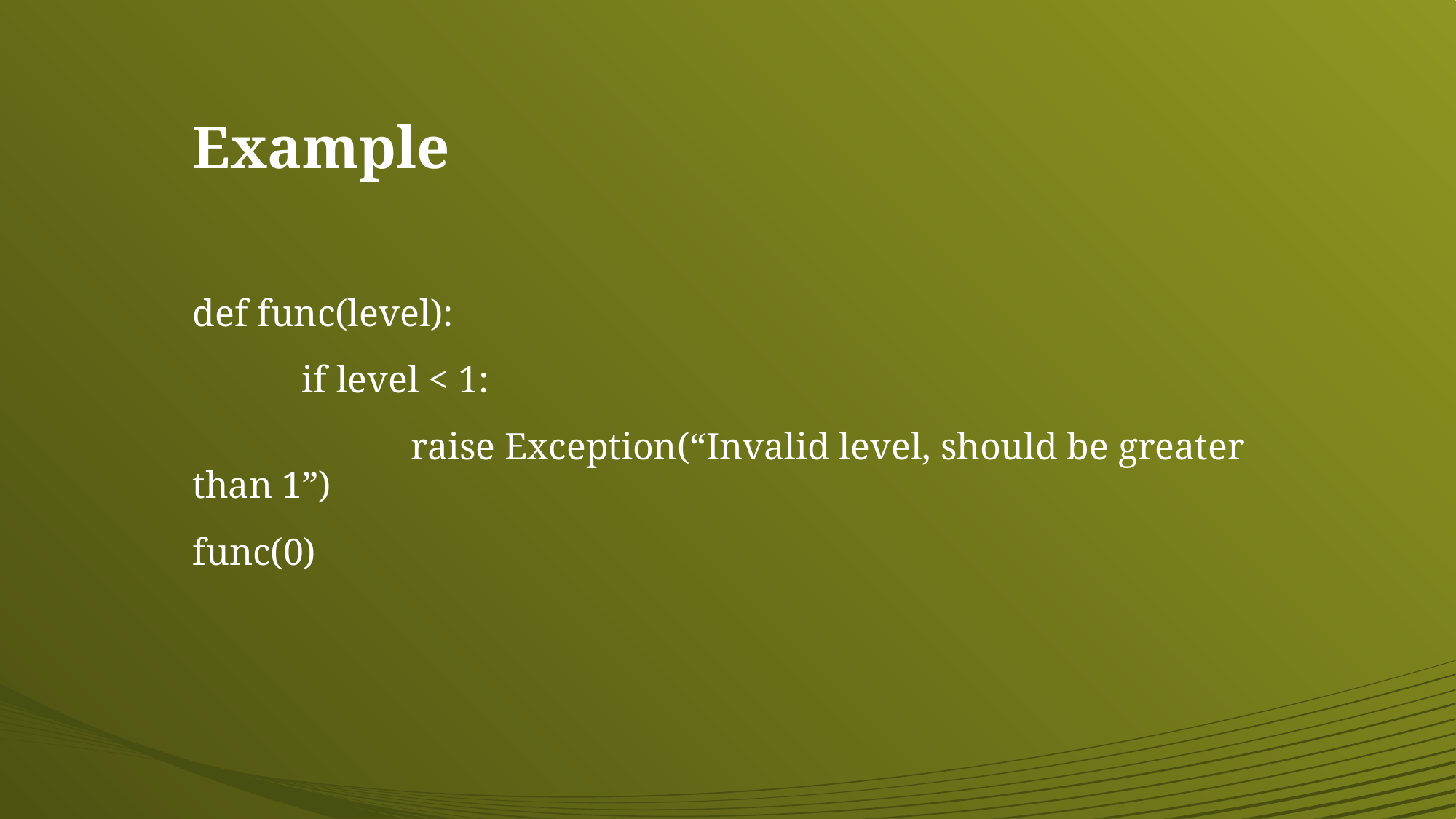

# Example

def func(level):
	if level < 1:
             	raise Exception(“Invalid level, should be greater than 1”)
func(0)